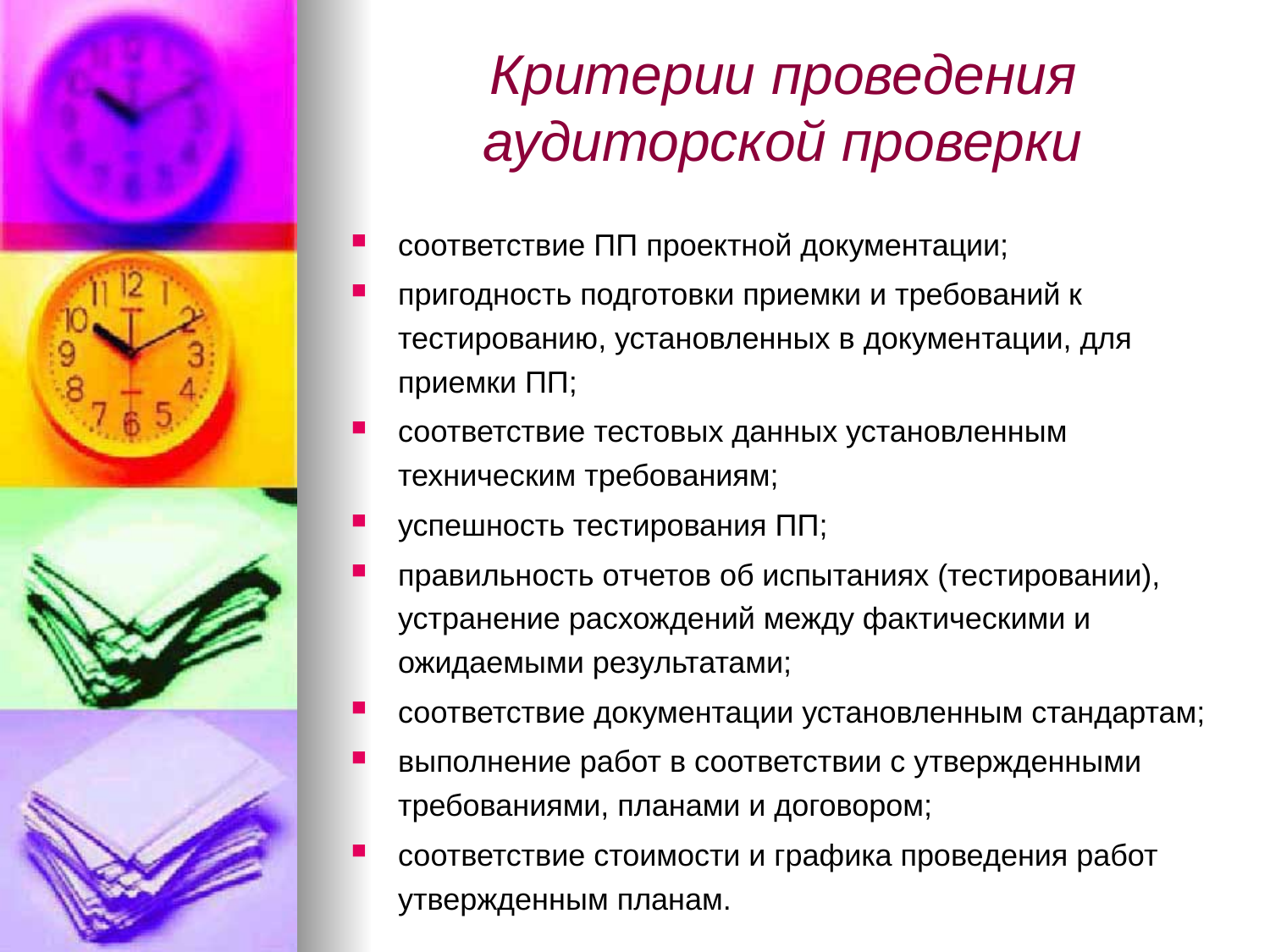

# Критерии проведения аудиторской проверки
соответствие ПП проектной документации;
пригодность подготовки приемки и требований к тестированию, установленных в документации, для приемки ПП;
соответствие тестовых данных установленным техническим требованиям;
успешность тестирования ПП;
правильность отчетов об испытаниях (тестировании), устранение расхождений между фактическими и ожидаемыми результатами;
соответствие документации установленным стандартам;
выполнение работ в соответствии с утвержденными требованиями, планами и договором;
соответствие стоимости и графика проведения работ утвержденным планам.